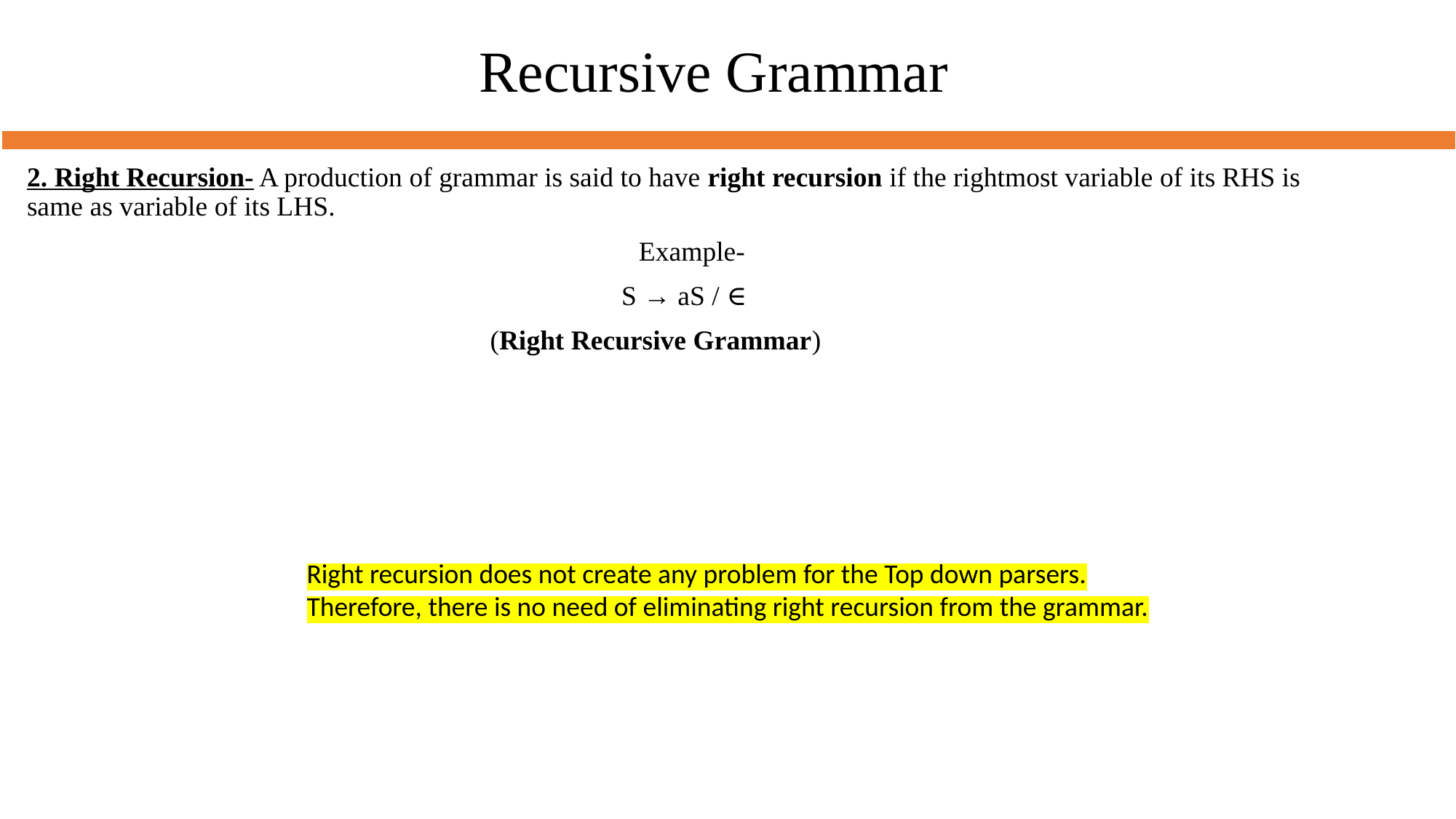

# Recursive Grammar
2. Right Recursion- A production of grammar is said to have right recursion if the rightmost variable of its RHS is same as variable of its LHS.
Example-
                                                                                      S → aS / ∈
                                                                   (Right Recursive Grammar)

Right recursion does not create any problem for the Top down parsers.
Therefore, there is no need of eliminating right recursion from the grammar.